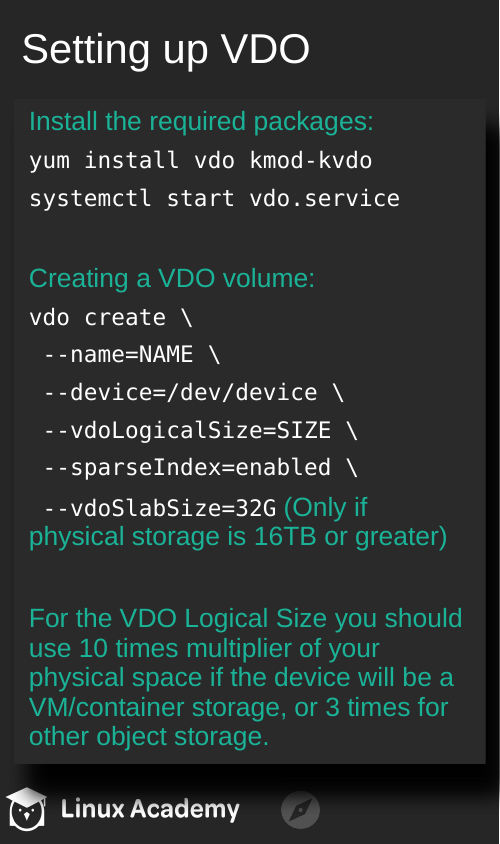

# Setting up VDO
Install the required packages:
yum install vdo kmod-kvdo
systemctl start vdo.service

Creating a VDO volume:
vdo create \
 --name=NAME \
 --device=/dev/device \
 --vdoLogicalSize=SIZE \
 --sparseIndex=enabled \
 --vdoSlabSize=32G (Only if physical storage is 16TB or greater)

For the VDO Logical Size you should use 10 times multiplier of your physical space if the device will be a VM/container storage, or 3 times for other object storage.